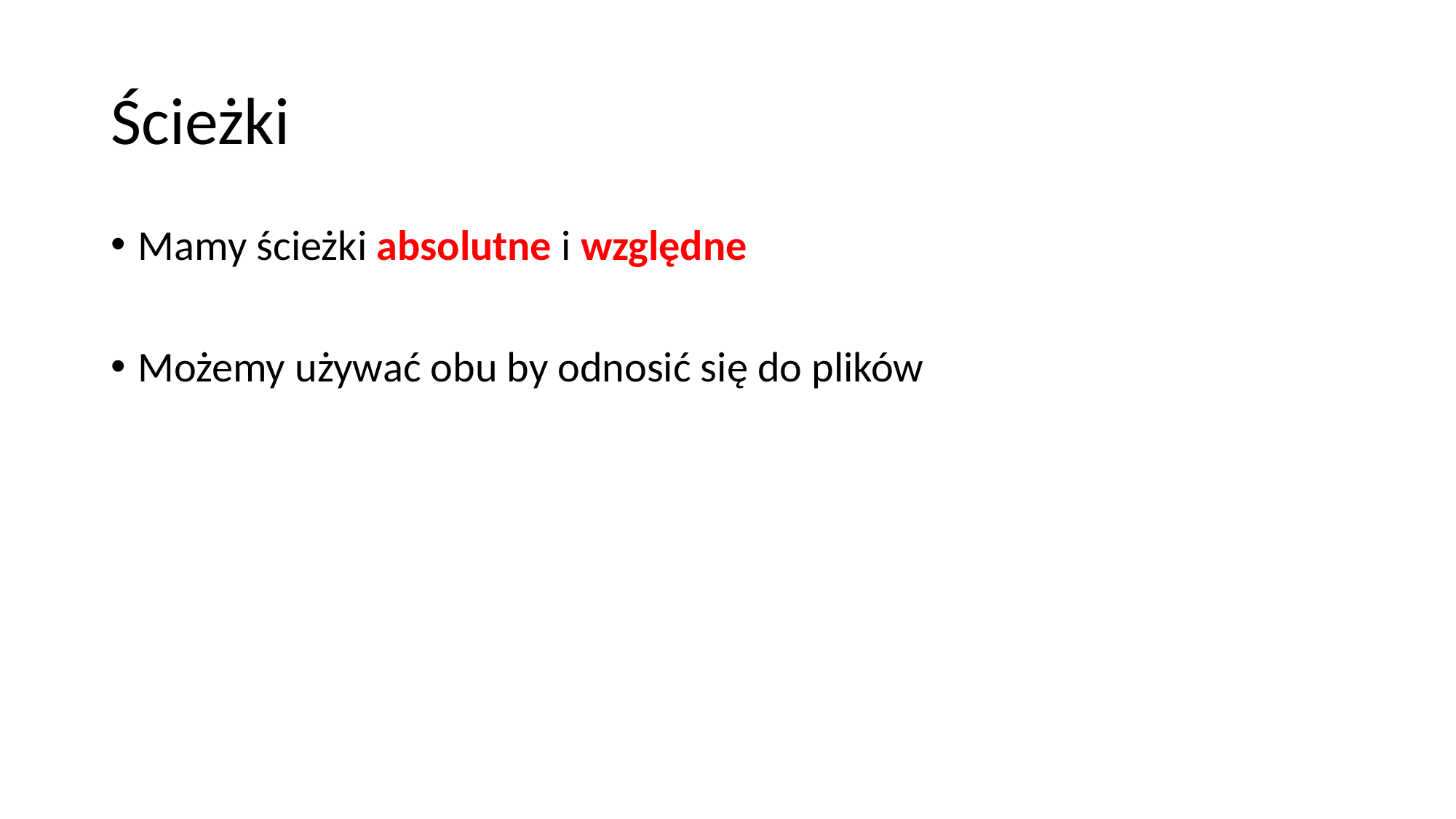

# Ścieżki
Mamy ścieżki absolutne i względne

Możemy używać obu by odnosić się do plików